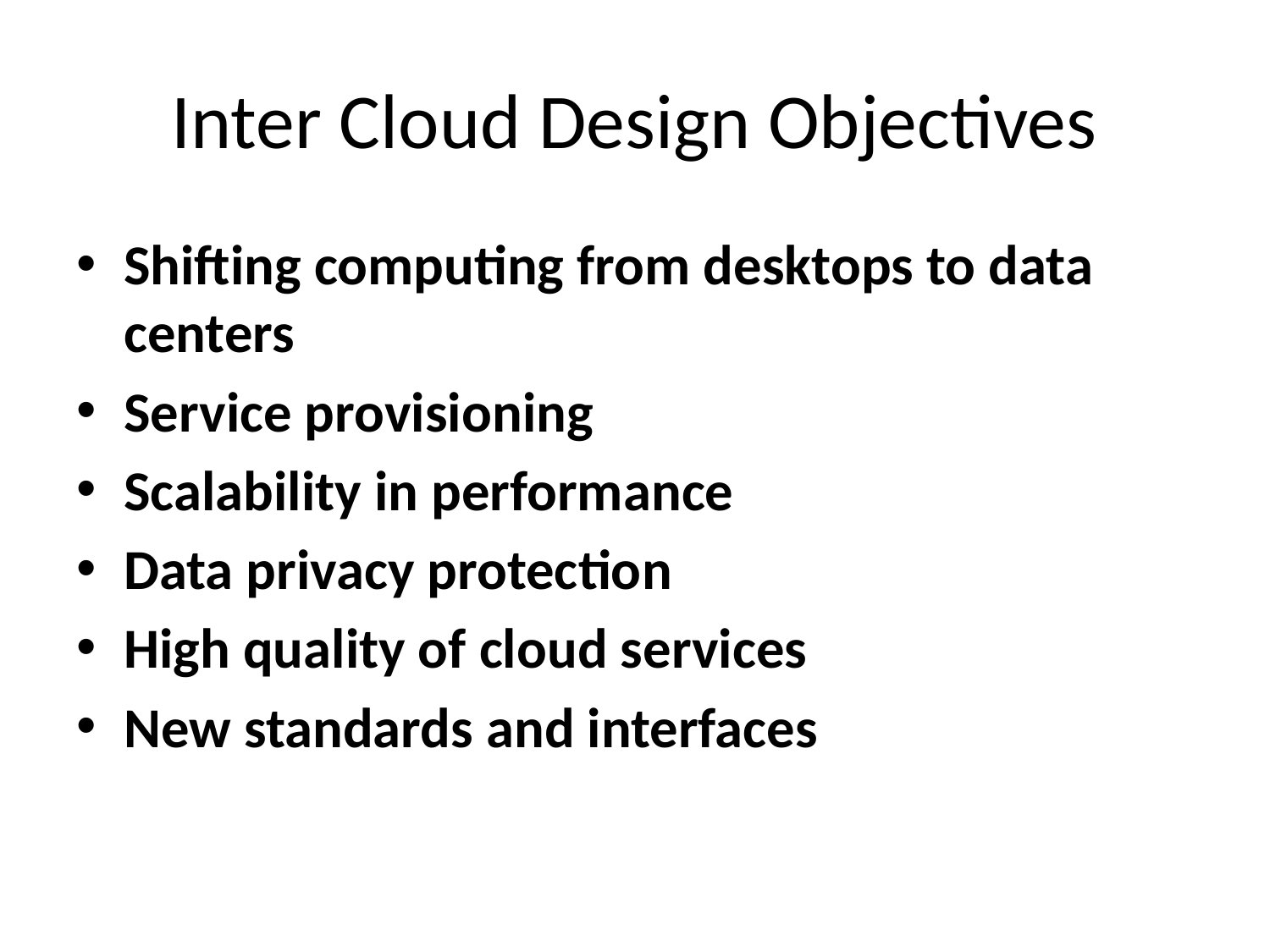

# Inter Cloud Design Objectives
Shifting computing from desktops to data centers
Service provisioning
Scalability in performance
Data privacy protection
High quality of cloud services
New standards and interfaces